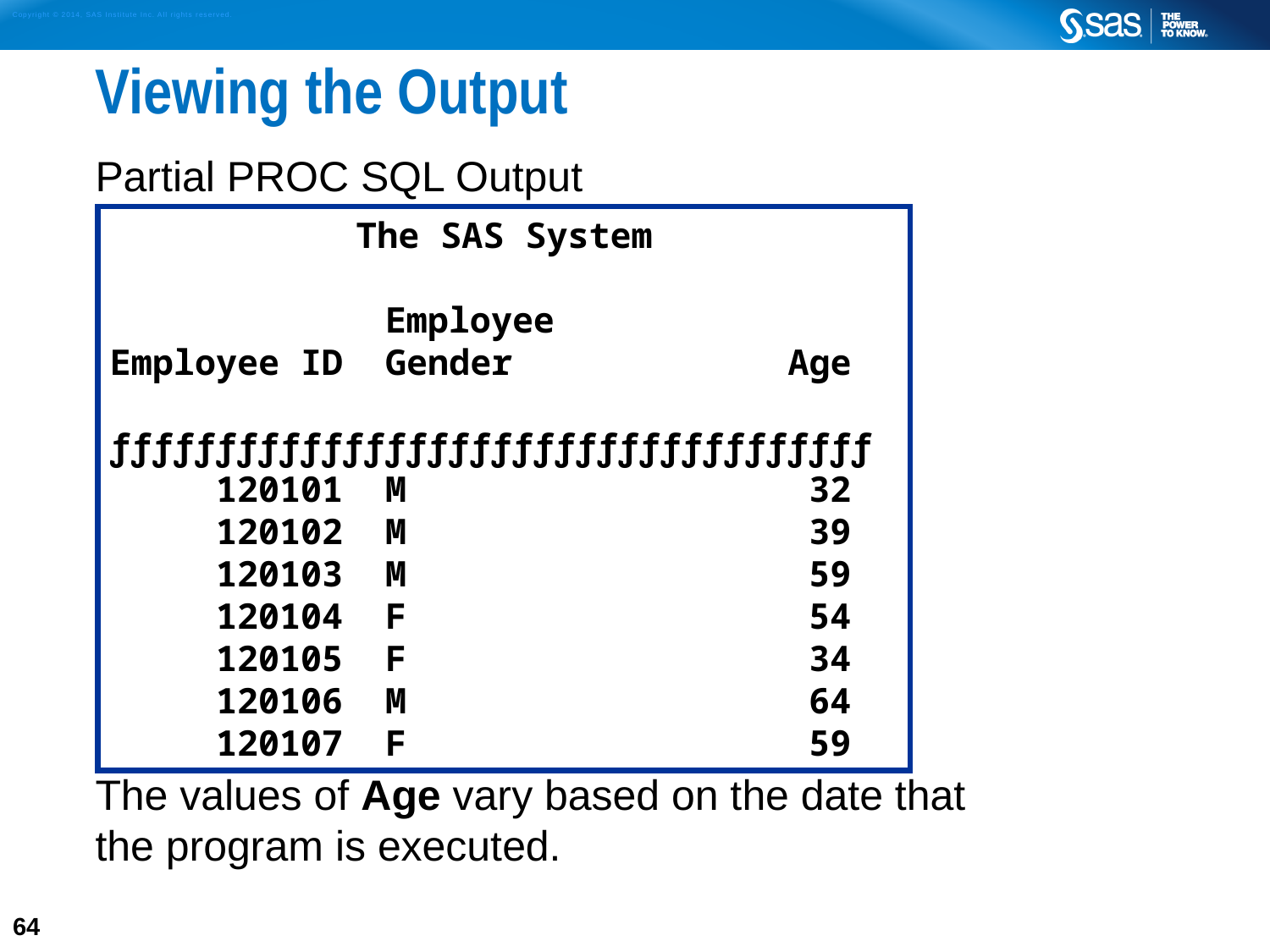

# Viewing the Output
Partial PROC SQL Output

The values of Age vary based on the date that
the program is executed.
The SAS System

             Employee
Employee ID  Gender             Age                           ƒƒƒƒƒƒƒƒƒƒƒƒƒƒƒƒƒƒƒƒƒƒƒƒƒƒƒƒƒƒƒƒƒƒƒƒ
     120101  M                   32
     120102  M                   39
     120103  M                   59
     120104  F                   54
     120105  F                   34
     120106  M                   64
     120107  F                   59